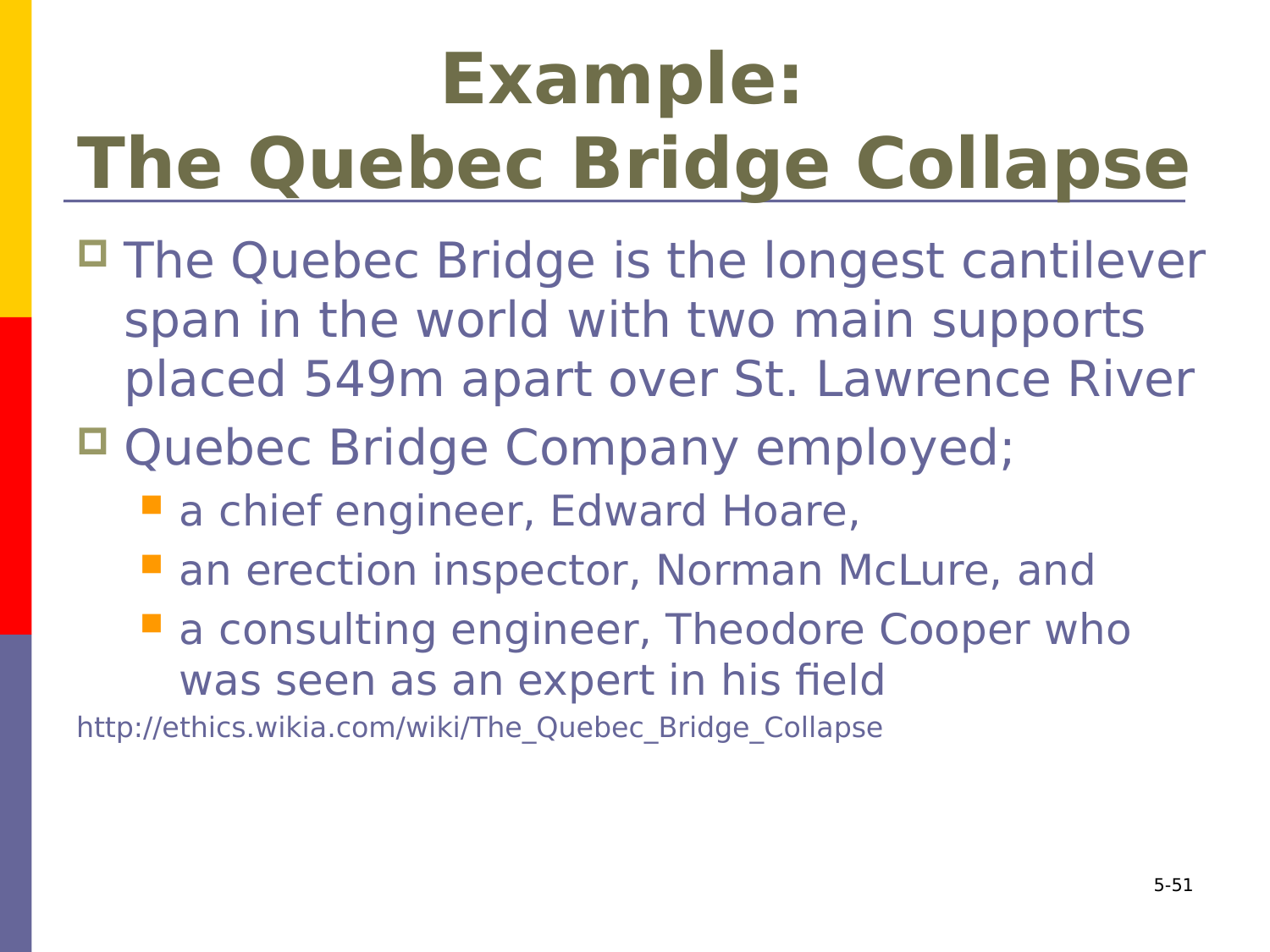

# Example: The Quebec Bridge Collapse
The Quebec Bridge is the longest cantilever span in the world with two main supports placed 549m apart over St. Lawrence River
Quebec Bridge Company employed;
a chief engineer, Edward Hoare,
an erection inspector, Norman McLure, and
a consulting engineer, Theodore Cooper who was seen as an expert in his field
http://ethics.wikia.com/wiki/The_Quebec_Bridge_Collapse
5-51